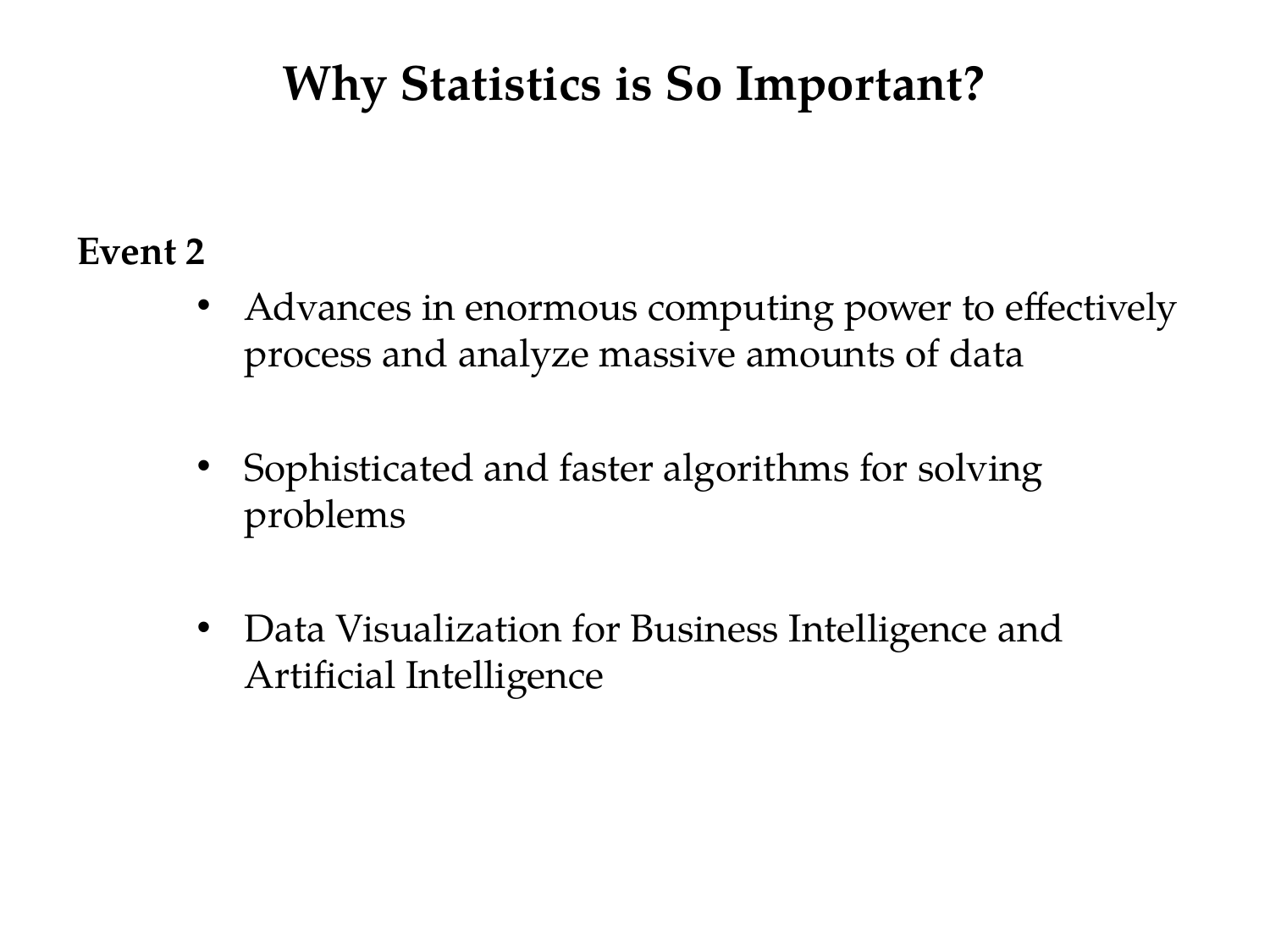

# Why Statistics is So Important?
Event 2
Advances in enormous computing power to effectively process and analyze massive amounts of data

Sophisticated and faster algorithms for solving problems

Data Visualization for Business Intelligence and Artificial Intelligence